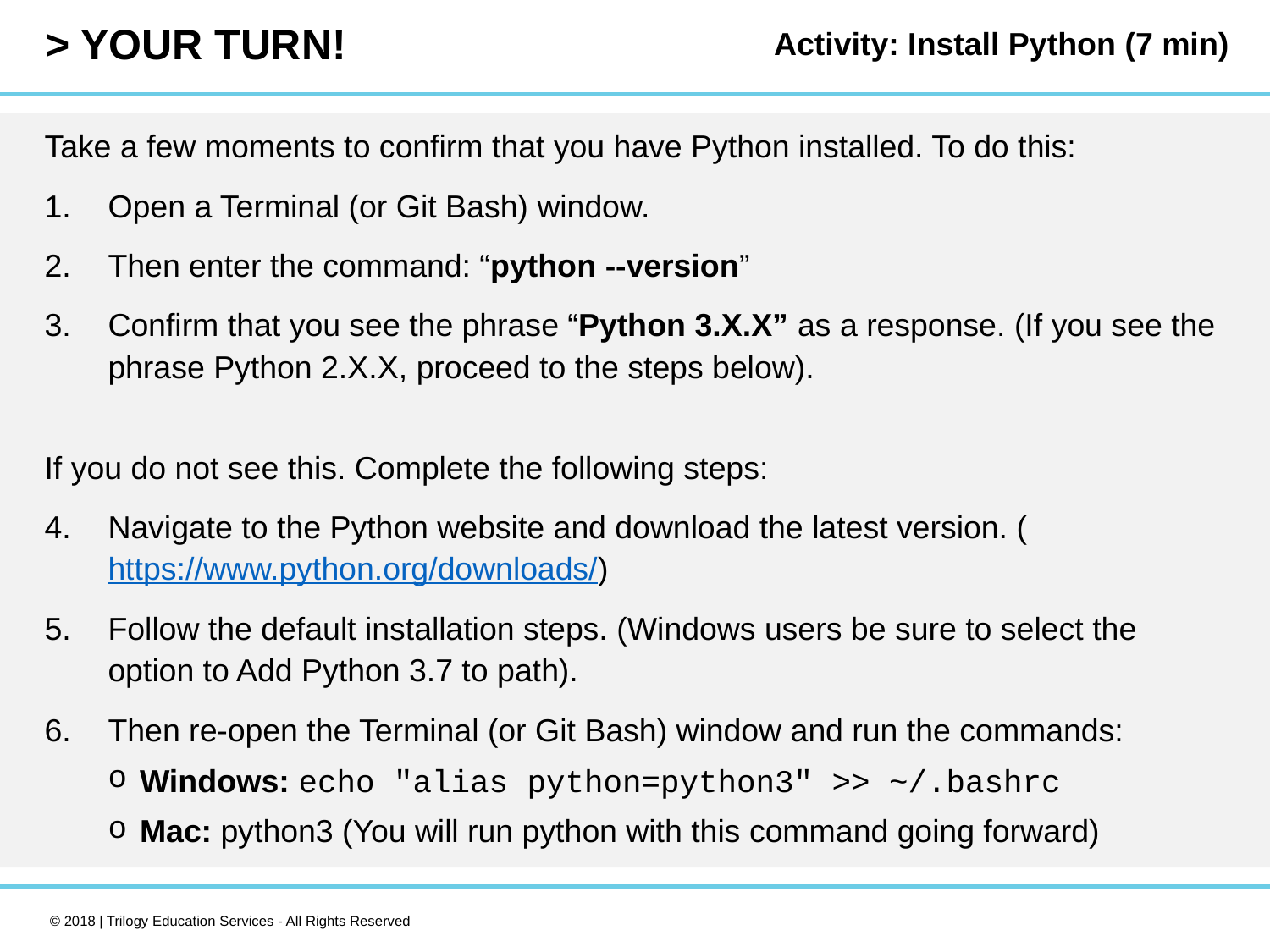

Activity: Install Python (7 min)
Take a few moments to confirm that you have Python installed. To do this:
Open a Terminal (or Git Bash) window.
Then enter the command: “python --version”
Confirm that you see the phrase “Python 3.X.X” as a response. (If you see the phrase Python 2.X.X, proceed to the steps below).

If you do not see this. Complete the following steps:
Navigate to the Python website and download the latest version. (https://www.python.org/downloads/)
Follow the default installation steps. (Windows users be sure to select the option to Add Python 3.7 to path).
Then re-open the Terminal (or Git Bash) window and run the commands:
Windows: echo "alias python=python3" >> ~/.bashrc
Mac: python3 (You will run python with this command going forward)